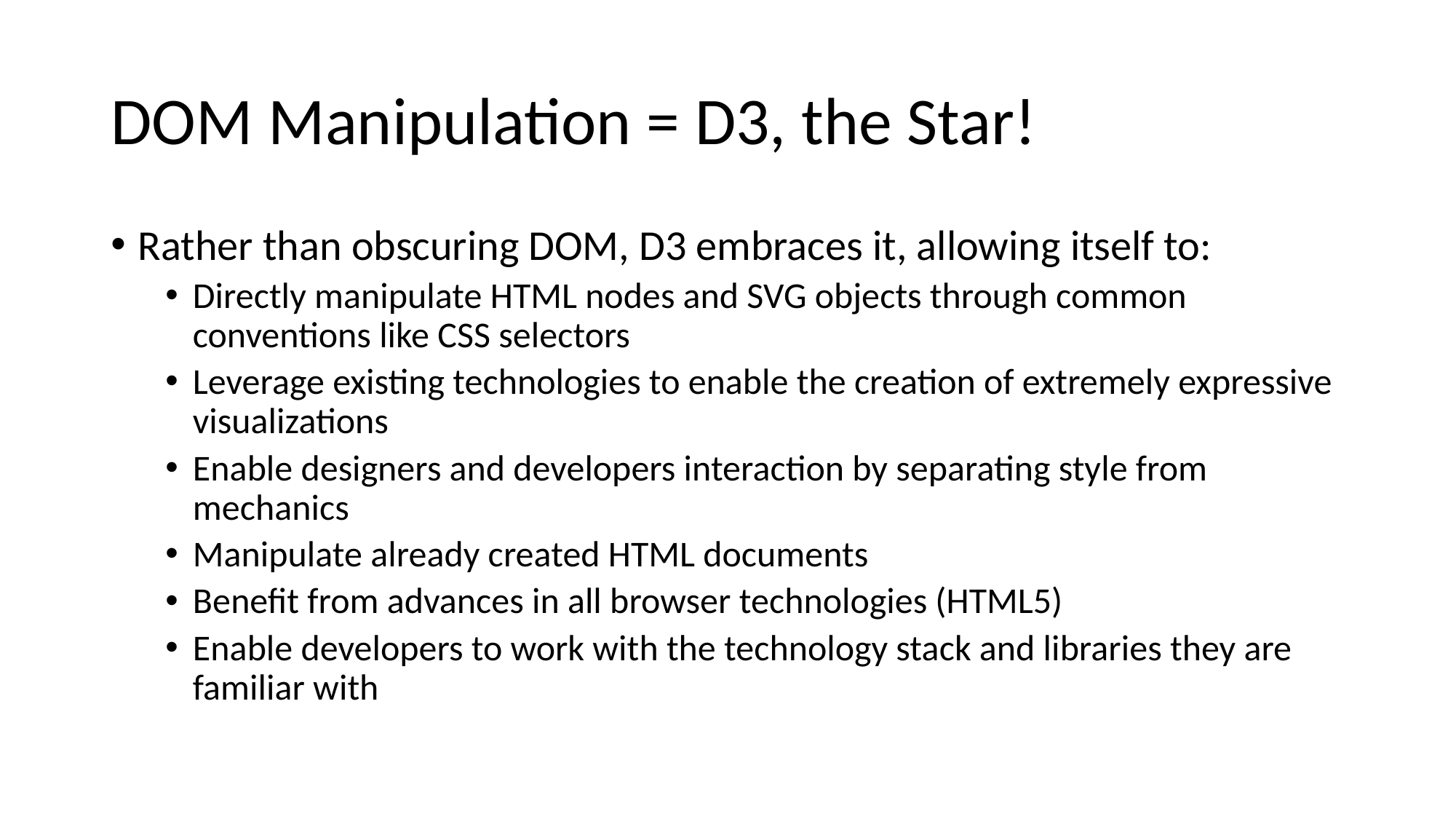

# DOM Manipulation = D3, the Star!
Rather than obscuring DOM, D3 embraces it, allowing itself to:
Directly manipulate HTML nodes and SVG objects through common conventions like CSS selectors
Leverage existing technologies to enable the creation of extremely expressive visualizations
Enable designers and developers interaction by separating style from mechanics
Manipulate already created HTML documents
Benefit from advances in all browser technologies (HTML5)
Enable developers to work with the technology stack and libraries they are familiar with